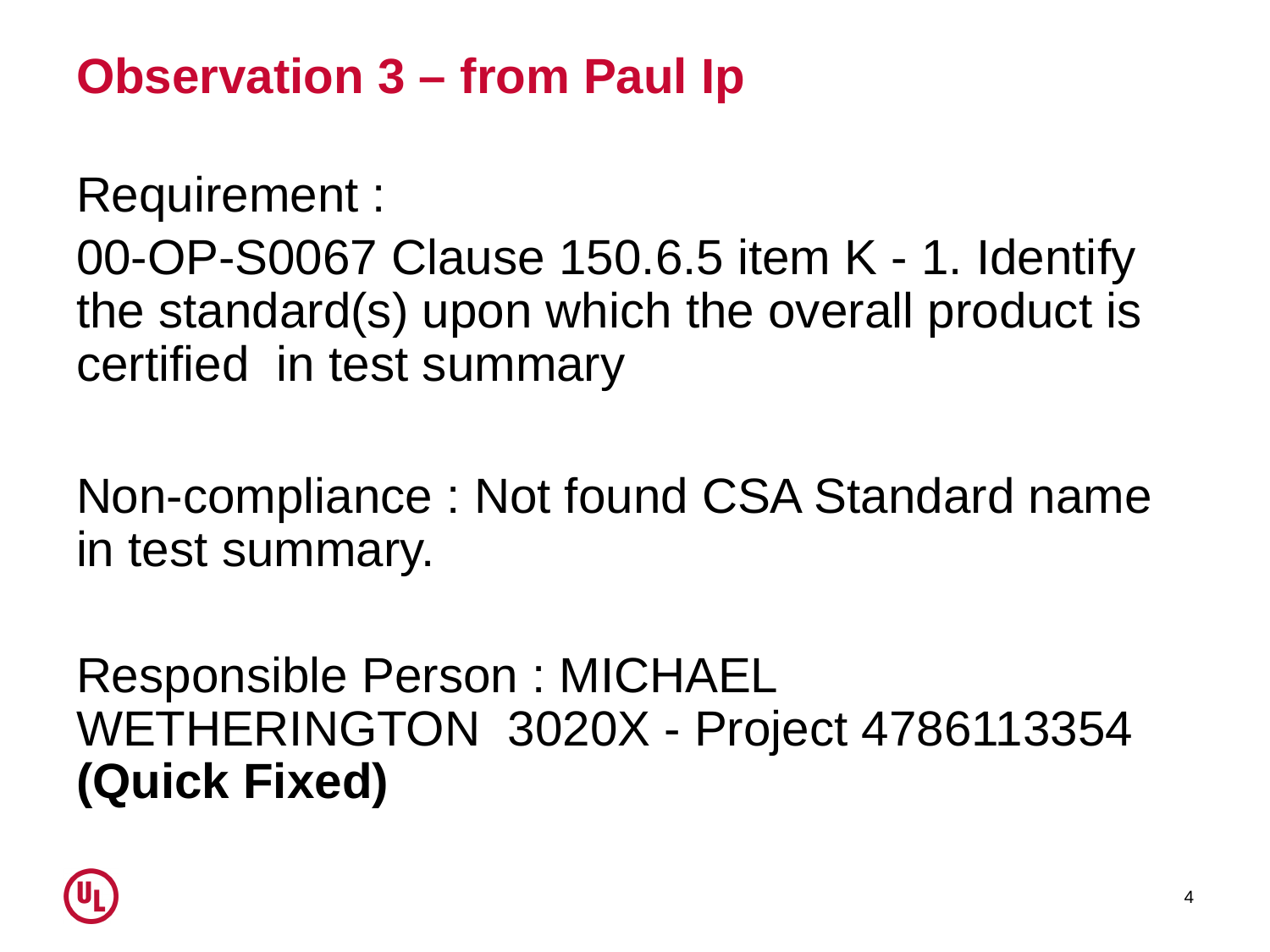

# Observation 3 – from Paul Ip
Requirement :
00-OP-S0067 Clause 150.6.5 item K - 1. Identify the standard(s) upon which the overall product is certified  in test summary

Non-compliance : Not found CSA Standard name in test summary.

Responsible Person : MICHAEL  WETHERINGTON  3020X - Project 4786113354  (Quick Fixed)
4